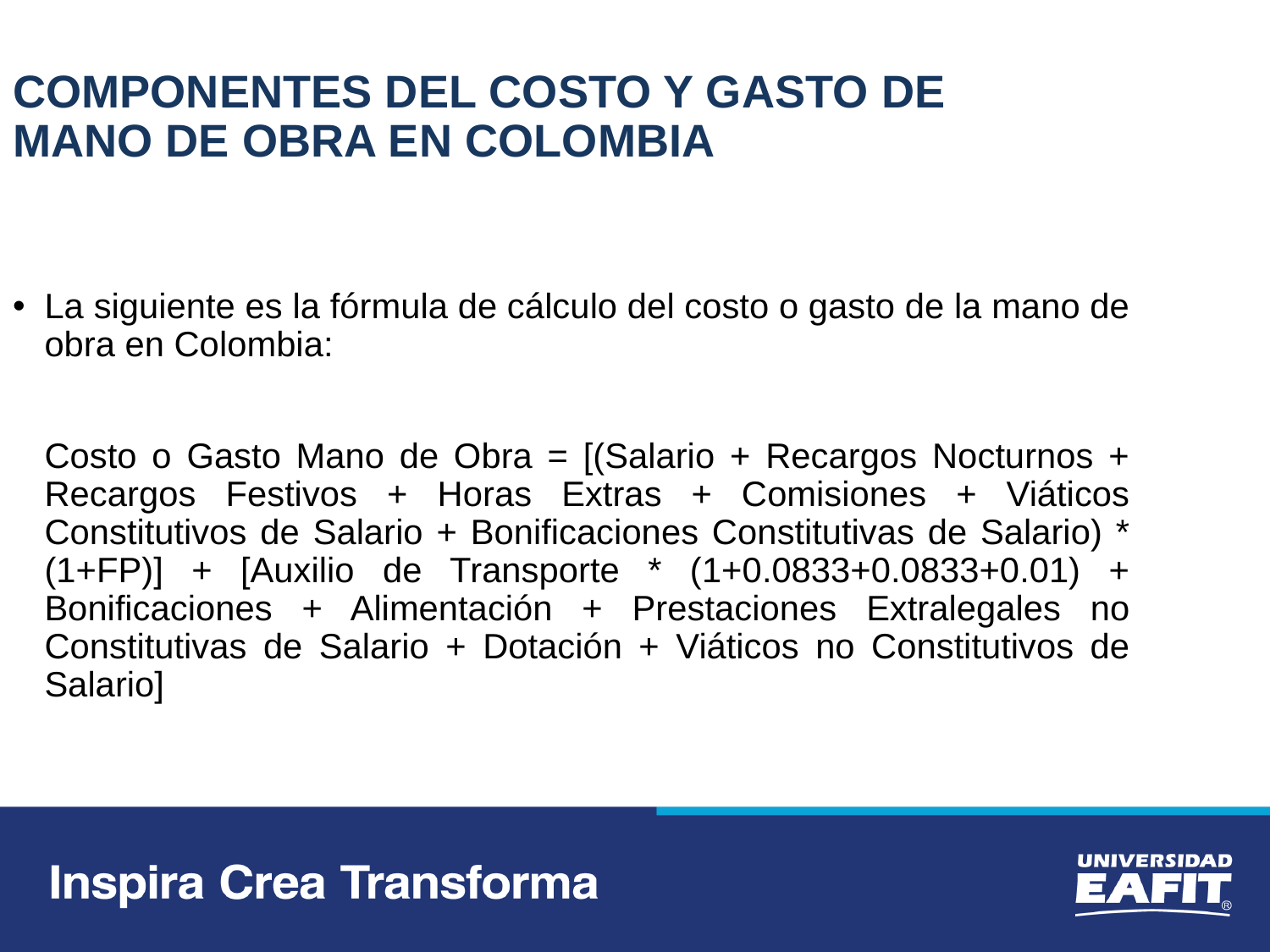

COMPONENTES DEL COSTO Y GASTO DE
MANO DE OBRA EN COLOMBIA

La siguiente es la fórmula de cálculo del costo o gasto de la mano de obra en Colombia:

	Costo o Gasto Mano de Obra = [(Salario + Recargos Nocturnos + Recargos Festivos + Horas Extras + Comisiones + Viáticos Constitutivos de Salario + Bonificaciones Constitutivas de Salario) * (1+FP)] + [Auxilio de Transporte * (1+0.0833+0.0833+0.01) + Bonificaciones + Alimentación + Prestaciones Extralegales no Constitutivas de Salario + Dotación + Viáticos no Constitutivos de Salario]